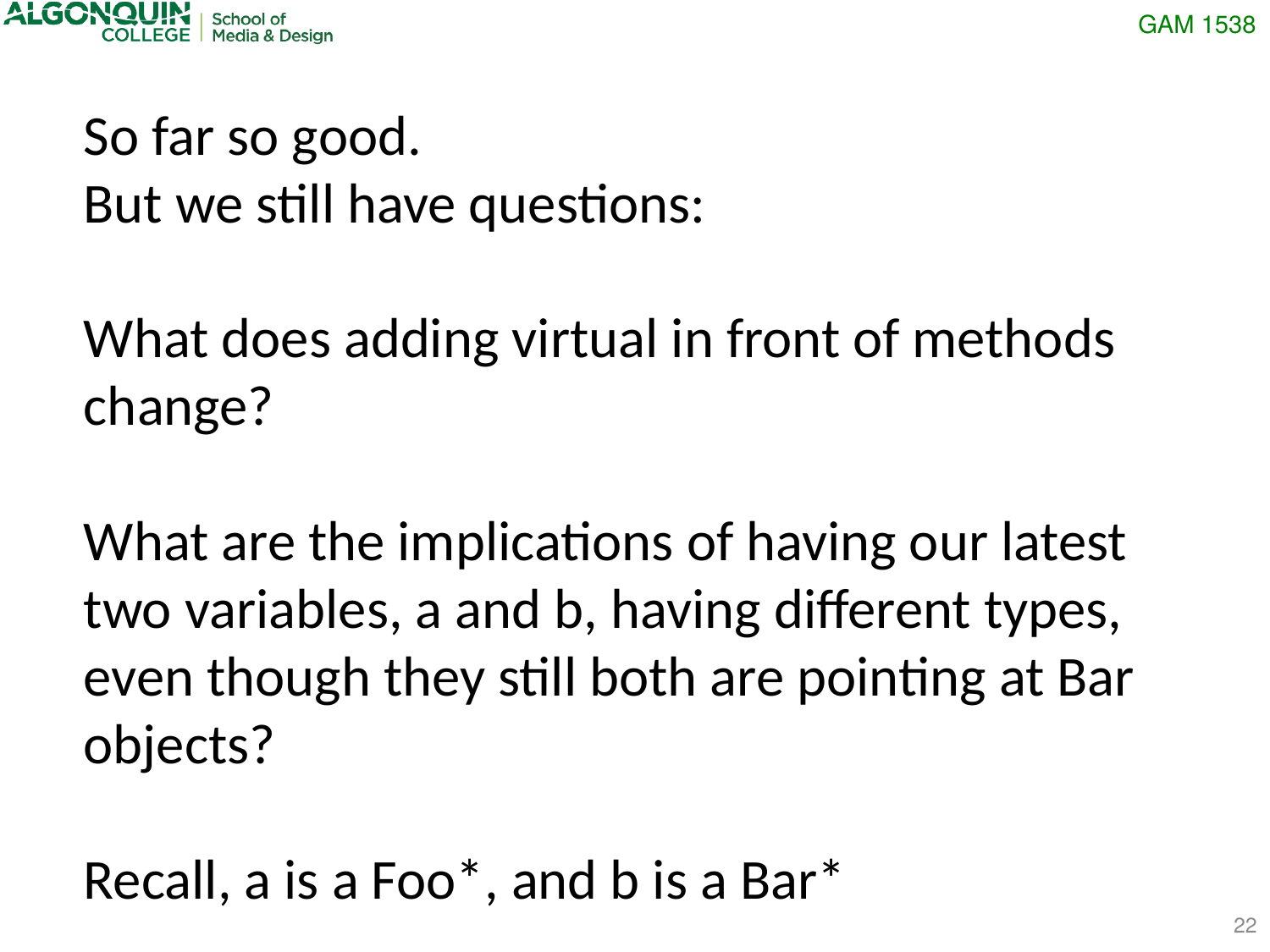

So far so good.
But we still have questions:

What does adding virtual in front of methods change?

What are the implications of having our latest two variables, a and b, having different types, even though they still both are pointing at Bar objects?

Recall, a is a Foo*, and b is a Bar*
22